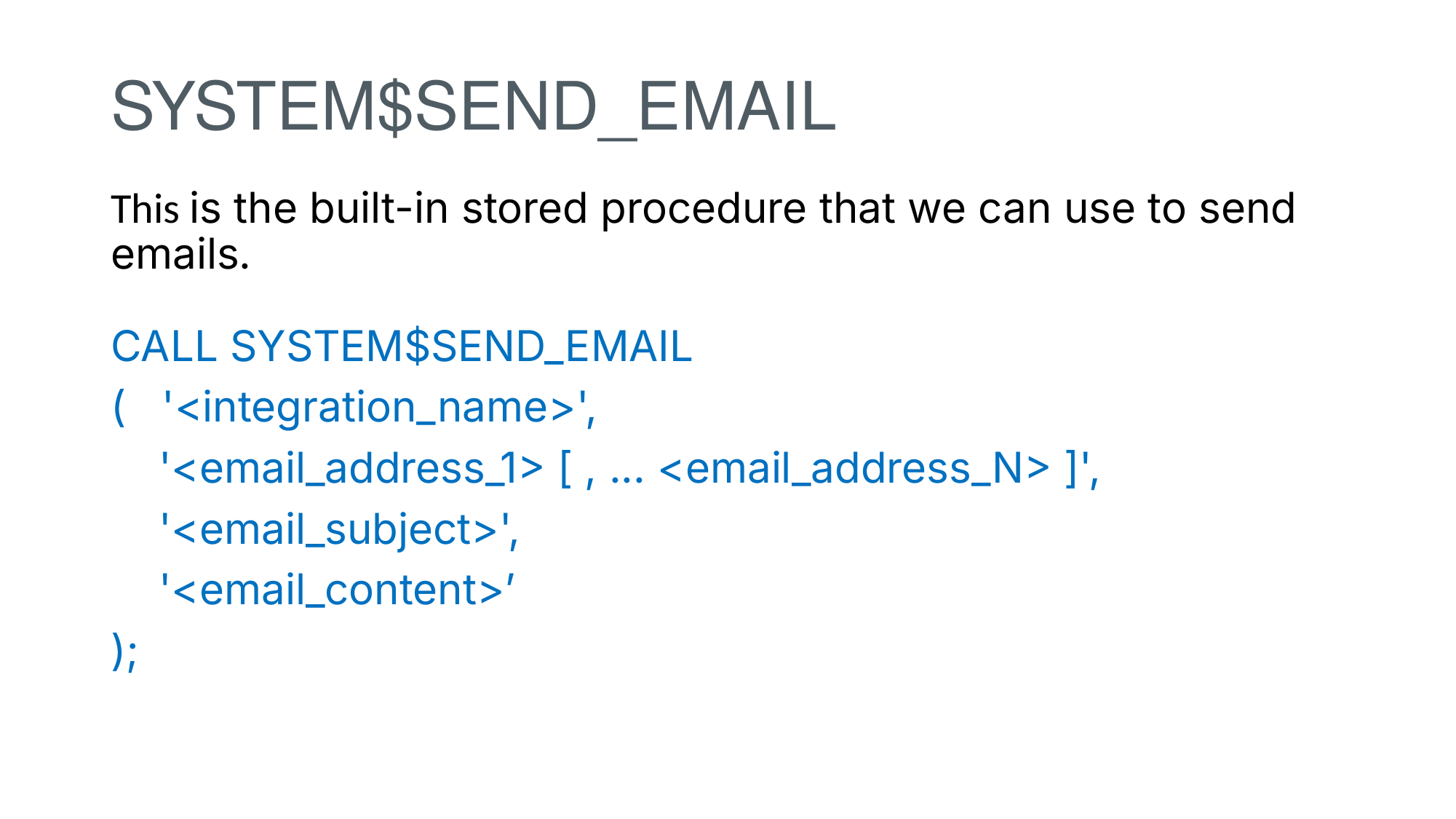

# SYSTEM$SEND_EMAIL
This is the built-in stored procedure that we can use to send emails.

CALL SYSTEM$SEND_EMAIL
(   '<integration_name>',
    '<email_address_1> [ , ... <email_address_N> ]',
    '<email_subject>',
    '<email_content>’
);